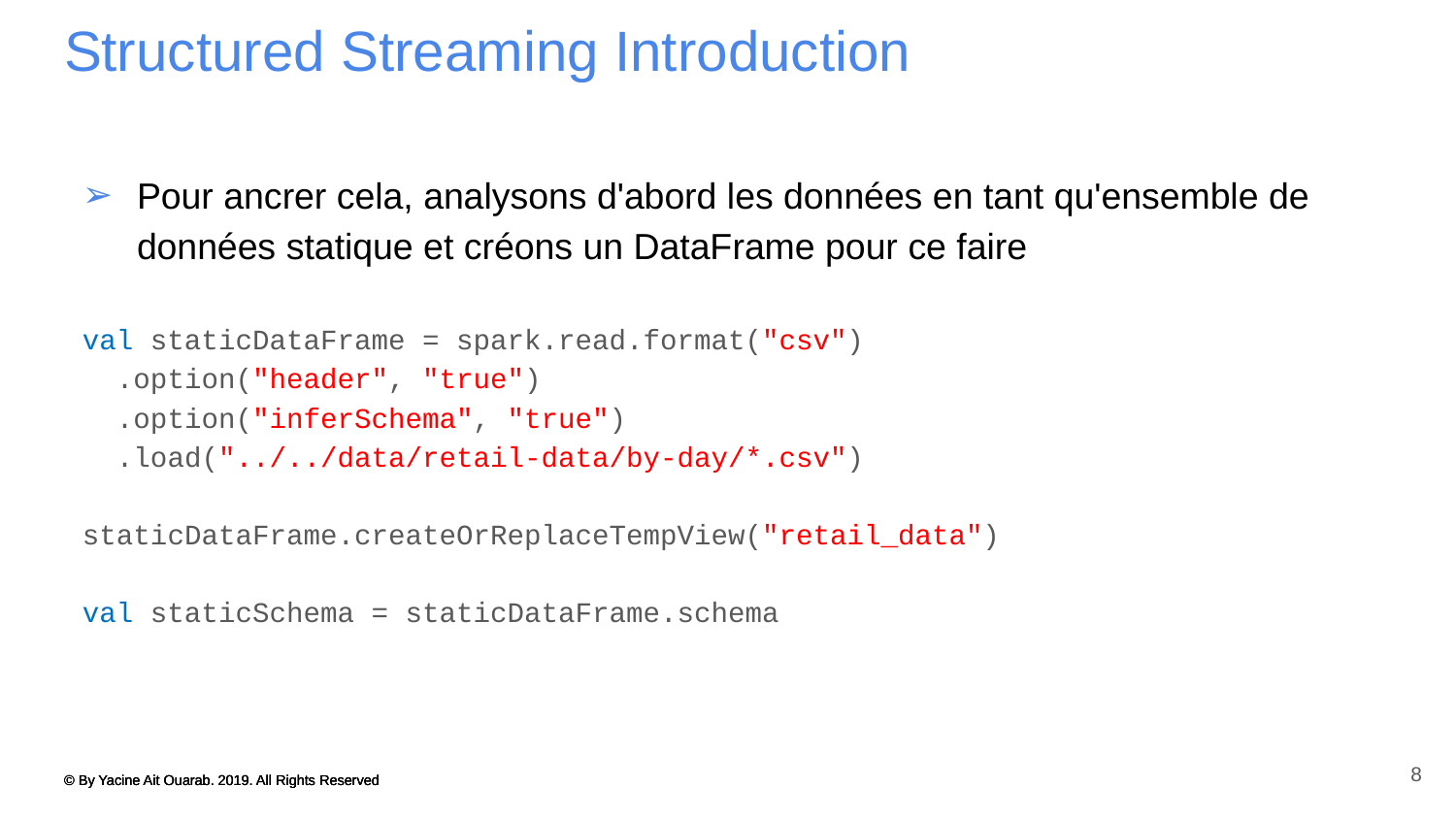

# Structured Streaming Introduction

Pour ancrer cela, analysons d'abord les données en tant qu'ensemble de données statique et créons un DataFrame pour ce faire

val staticDataFrame = spark.read.format("csv")
  .option("header", "true")
  .option("inferSchema", "true")
  .load("../../data/retail-data/by-day/*.csv")

staticDataFrame.createOrReplaceTempView("retail_data")

val staticSchema = staticDataFrame.schema

8